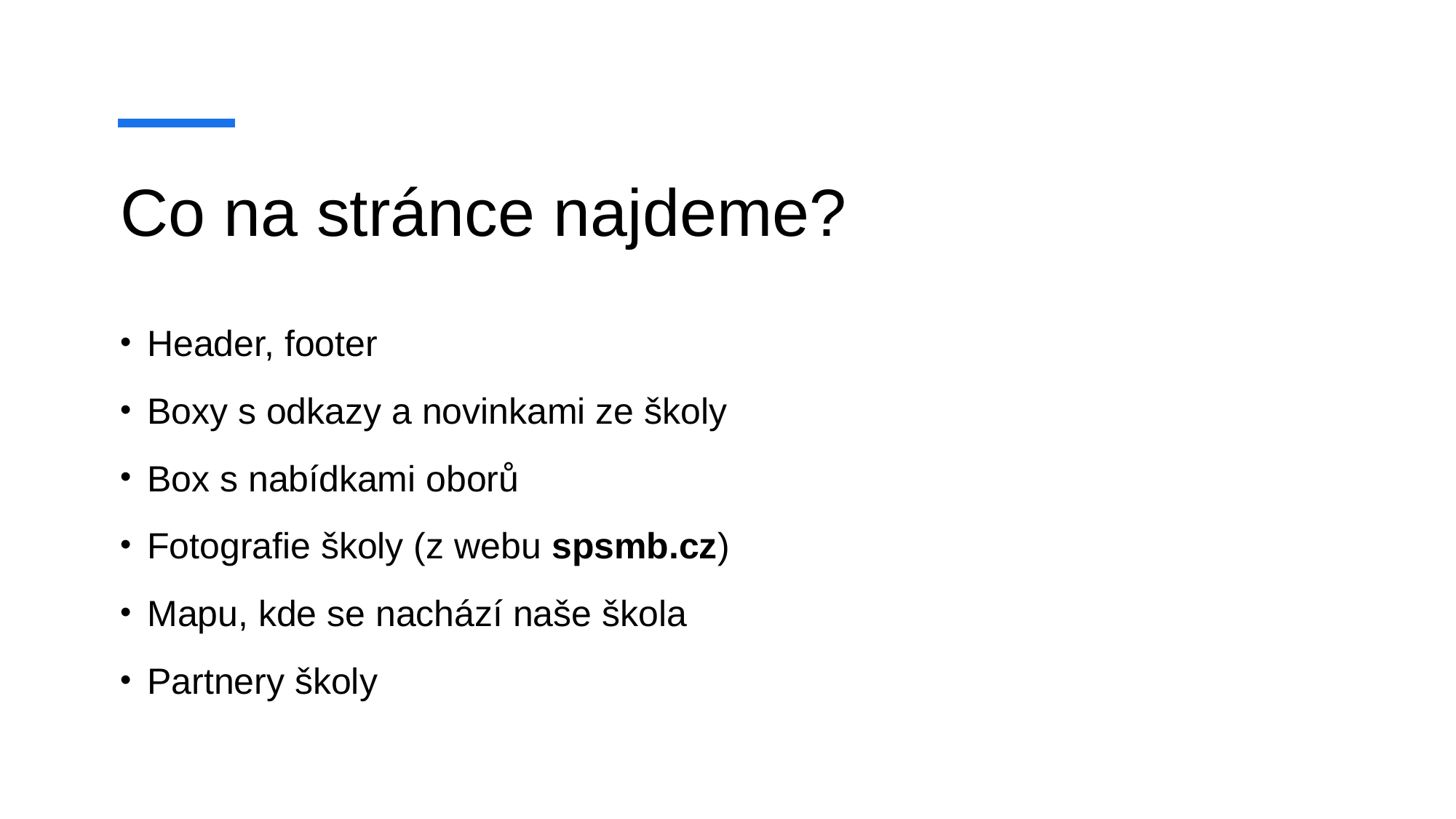

# Co na stránce najdeme?
Header, footer
Boxy s odkazy a novinkami ze školy
Box s nabídkami oborů
Fotografie školy (z webu spsmb.cz)
Mapu, kde se nachází naše škola
Partnery školy